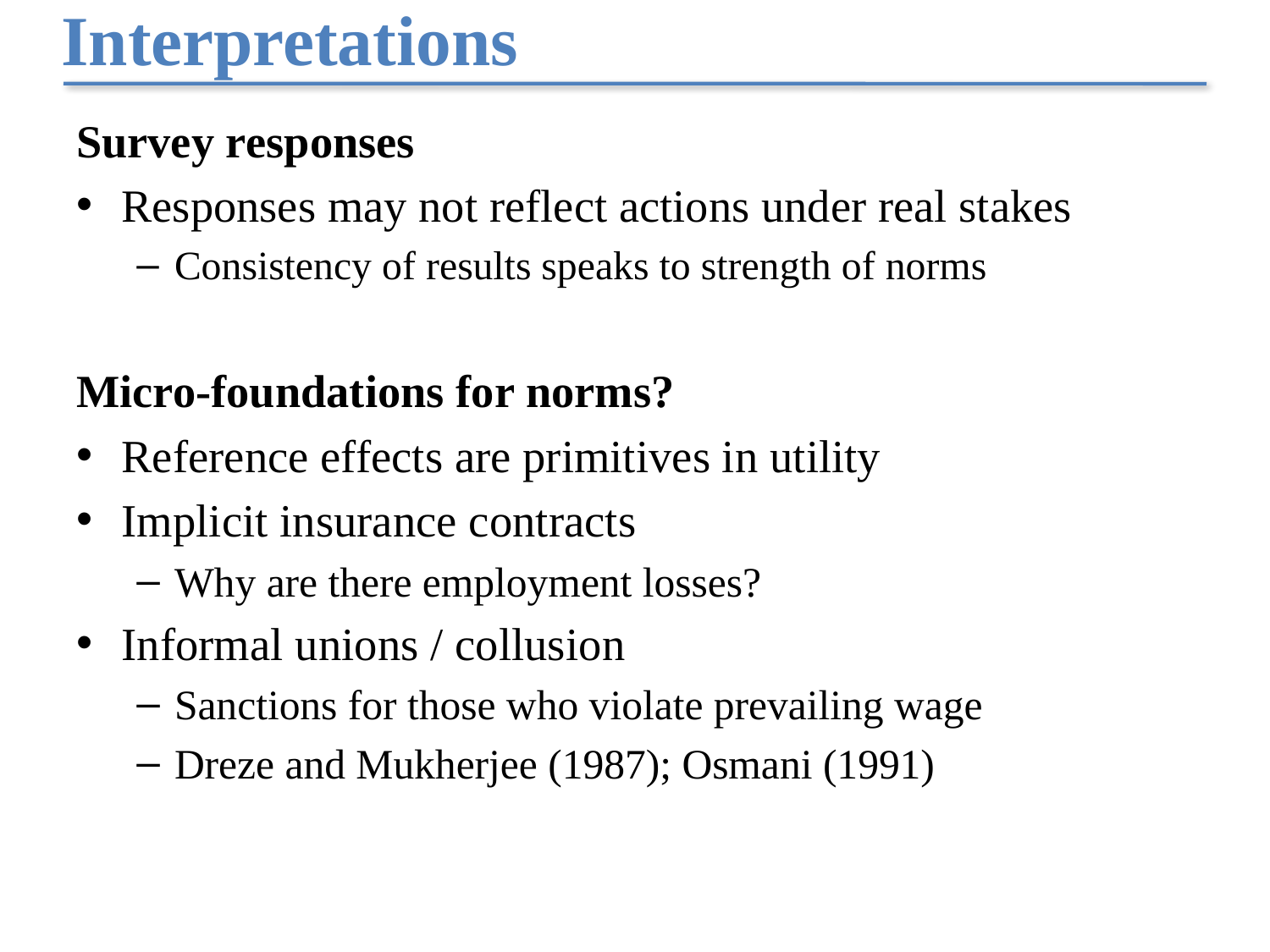

# Interpretations
Survey responses
Responses may not reflect actions under real stakes
Consistency of results speaks to strength of norms

Micro-foundations for norms?
Reference effects are primitives in utility
Implicit insurance contracts
Why are there employment losses?
Informal unions / collusion
Sanctions for those who violate prevailing wage
Dreze and Mukherjee (1987); Osmani (1991)